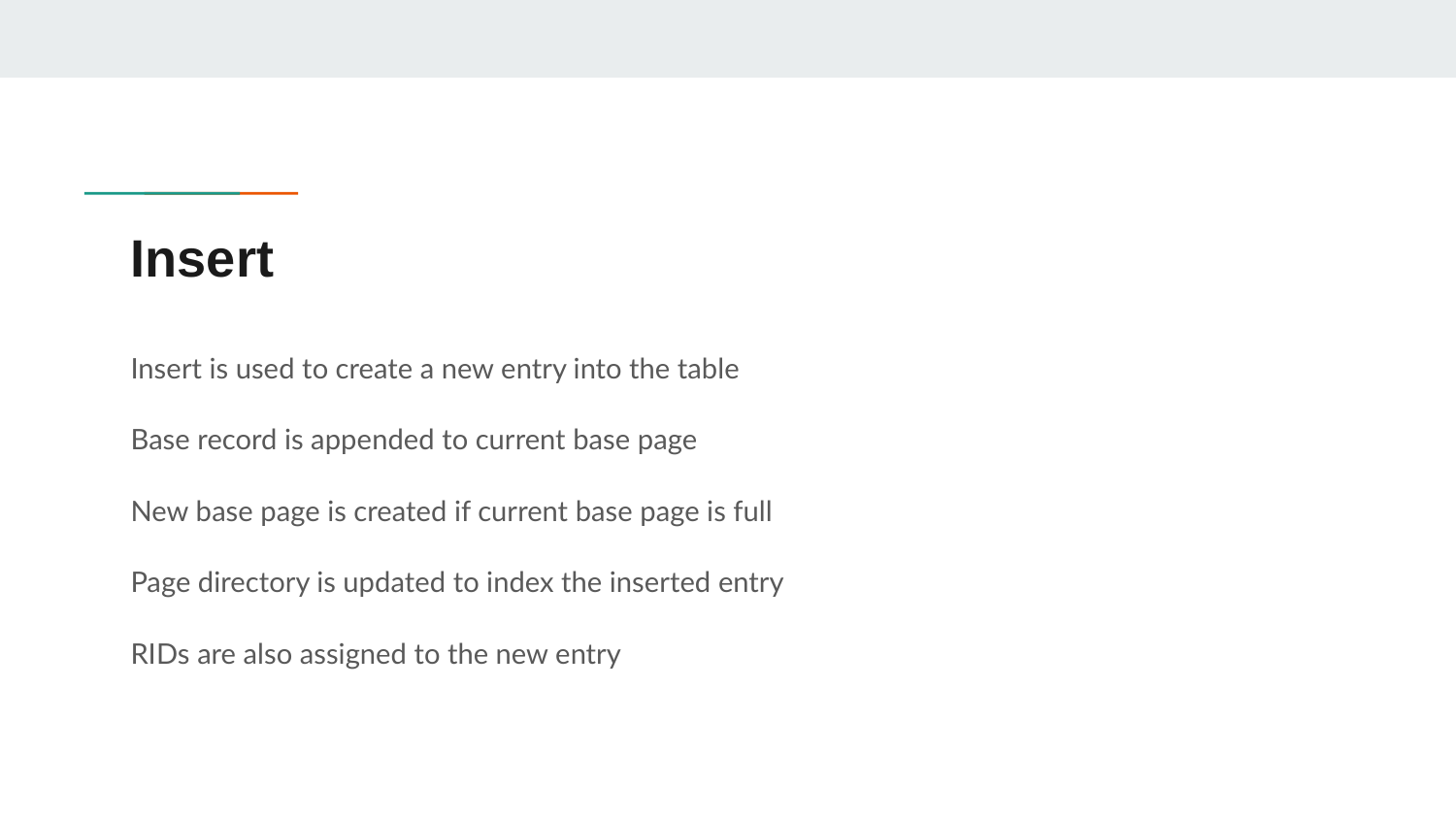

# Insert
Insert is used to create a new entry into the table
Base record is appended to current base page
New base page is created if current base page is full
Page directory is updated to index the inserted entry
RIDs are also assigned to the new entry